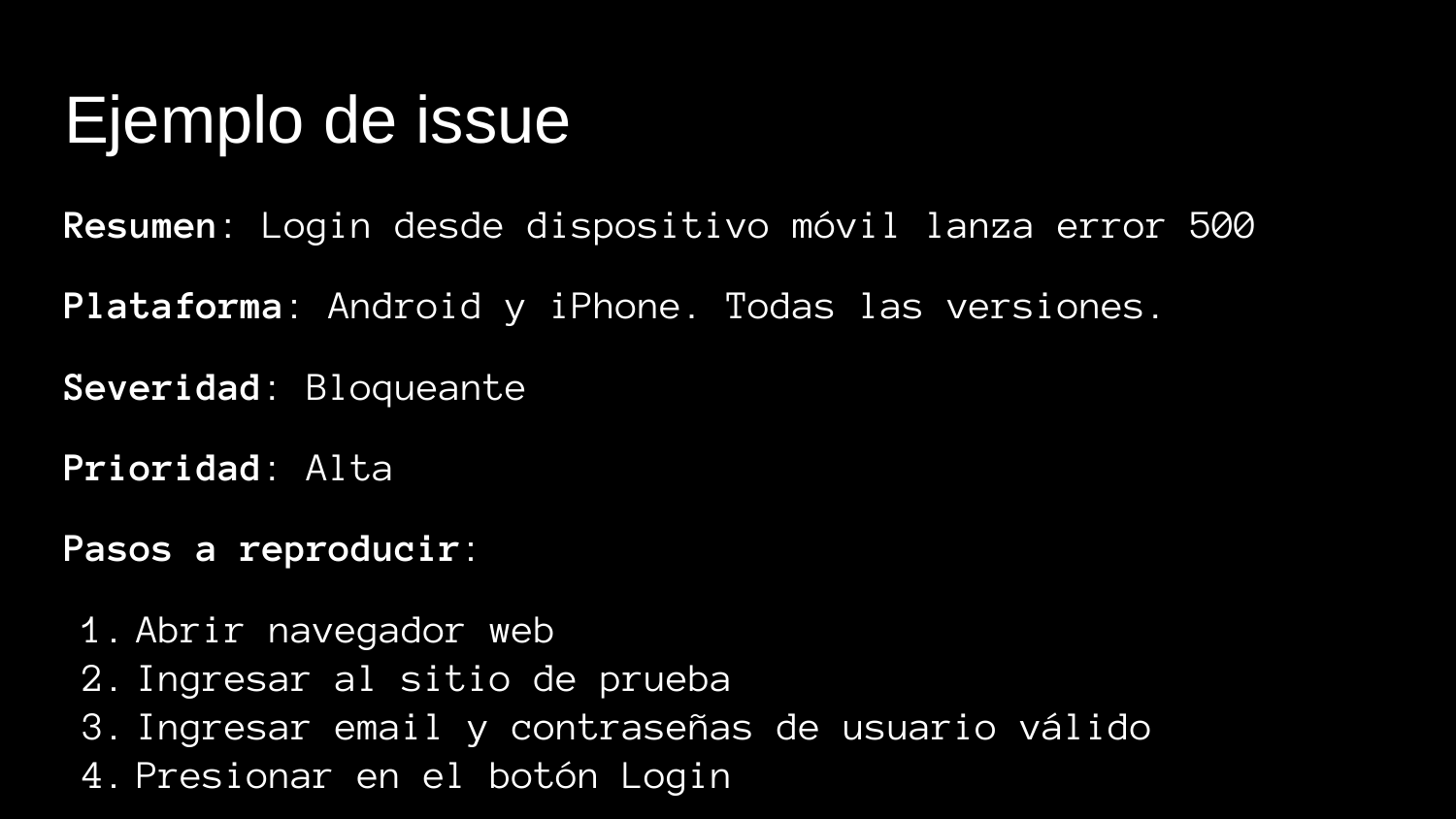

# Ejemplo de issue
Resumen: Login desde dispositivo móvil lanza error 500
Plataforma: Android y iPhone. Todas las versiones.
Severidad: Bloqueante
Prioridad: Alta
Pasos a reproducir:
Abrir navegador web
Ingresar al sitio de prueba
Ingresar email y contraseñas de usuario válido
Presionar en el botón Login